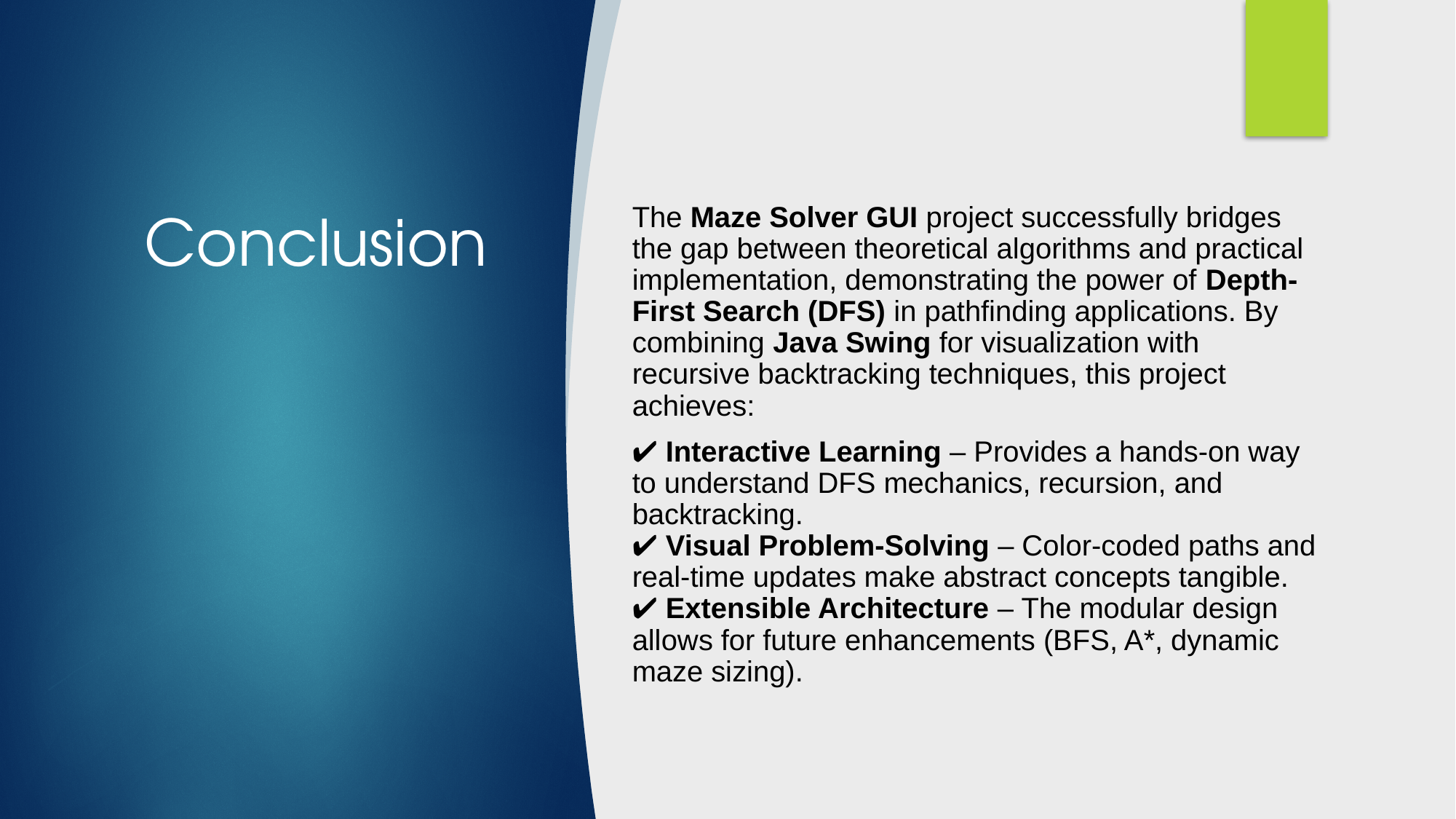

# Conclusion
The Maze Solver GUI project successfully bridges the gap between theoretical algorithms and practical implementation, demonstrating the power of Depth-First Search (DFS) in pathfinding applications. By combining Java Swing for visualization with recursive backtracking techniques, this project achieves:
✔ Interactive Learning – Provides a hands-on way to understand DFS mechanics, recursion, and backtracking.
✔ Visual Problem-Solving – Color-coded paths and real-time updates make abstract concepts tangible.
✔ Extensible Architecture – The modular design allows for future enhancements (BFS, A*, dynamic maze sizing).